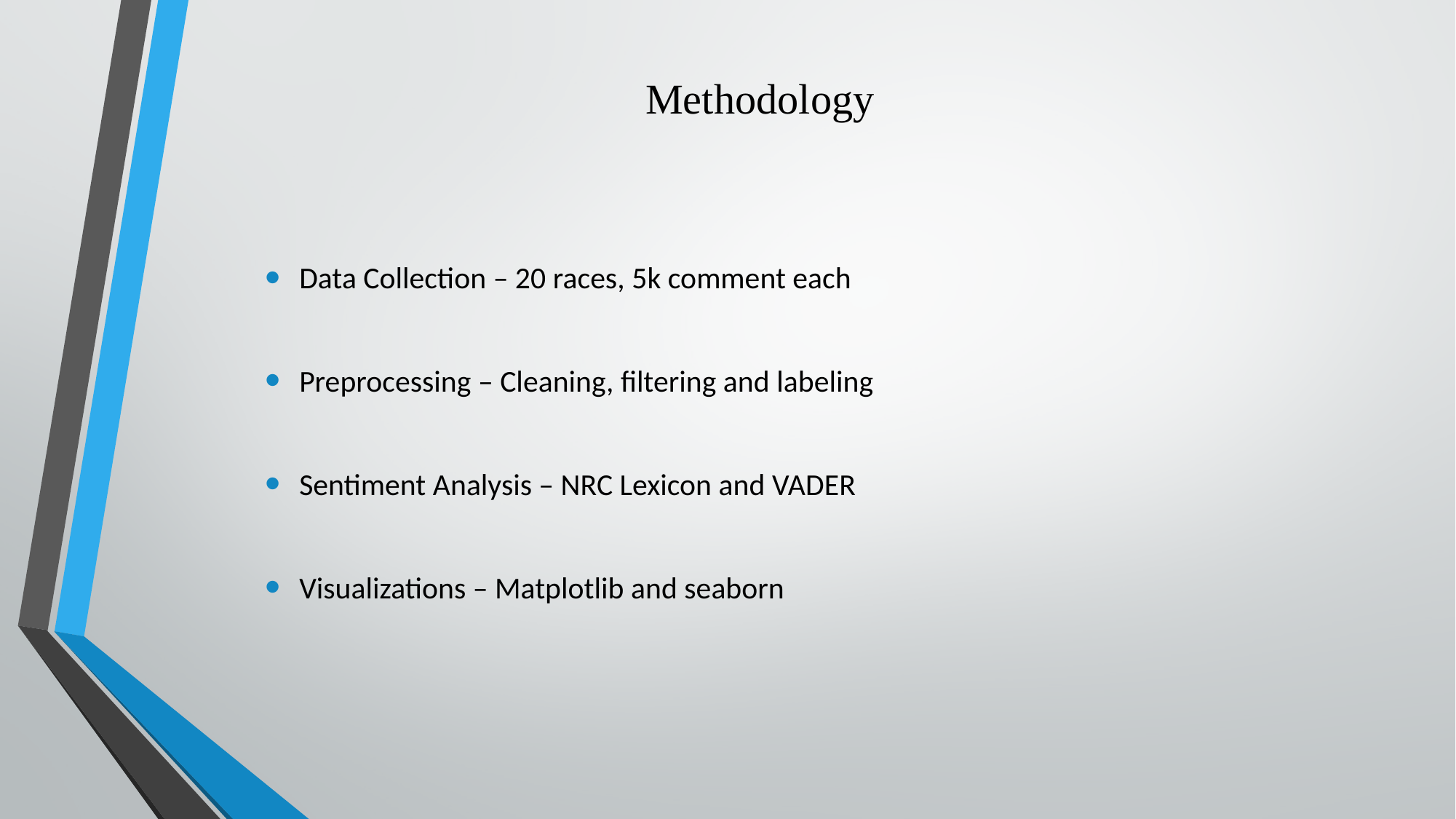

# Methodology
Data Collection – 20 races, 5k comment each

Preprocessing – Cleaning, filtering and labeling

Sentiment Analysis – NRC Lexicon and VADER

Visualizations – Matplotlib and seaborn